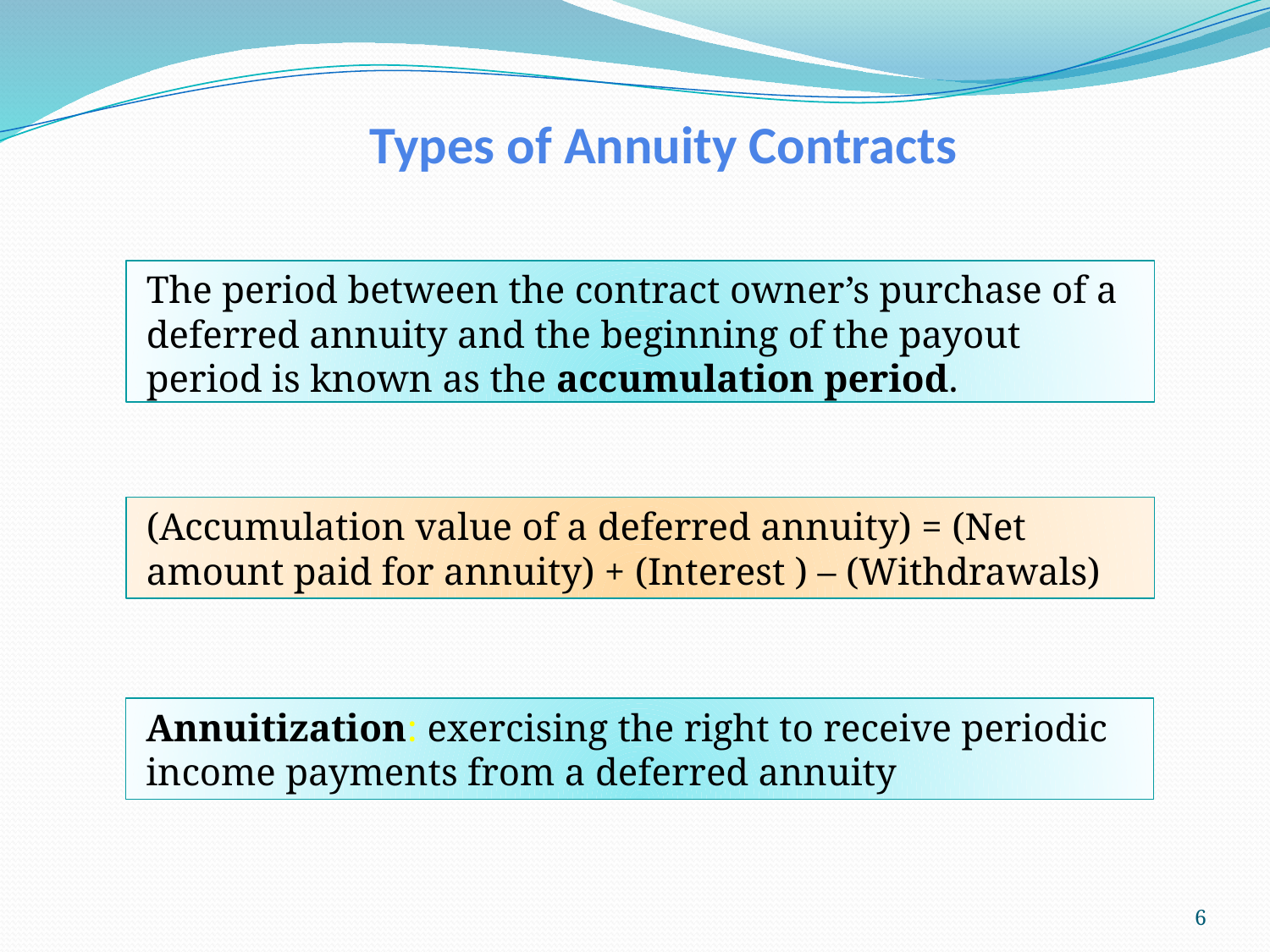

Types of Annuity Contracts
The period between the contract owner’s purchase of a deferred annuity and the beginning of the payout period is known as the accumulation period.
(Accumulation value of a deferred annuity) = (Net amount paid for annuity) + (Interest ) – (Withdrawals)
Annuitization: exercising the right to receive periodic income payments from a deferred annuity
6